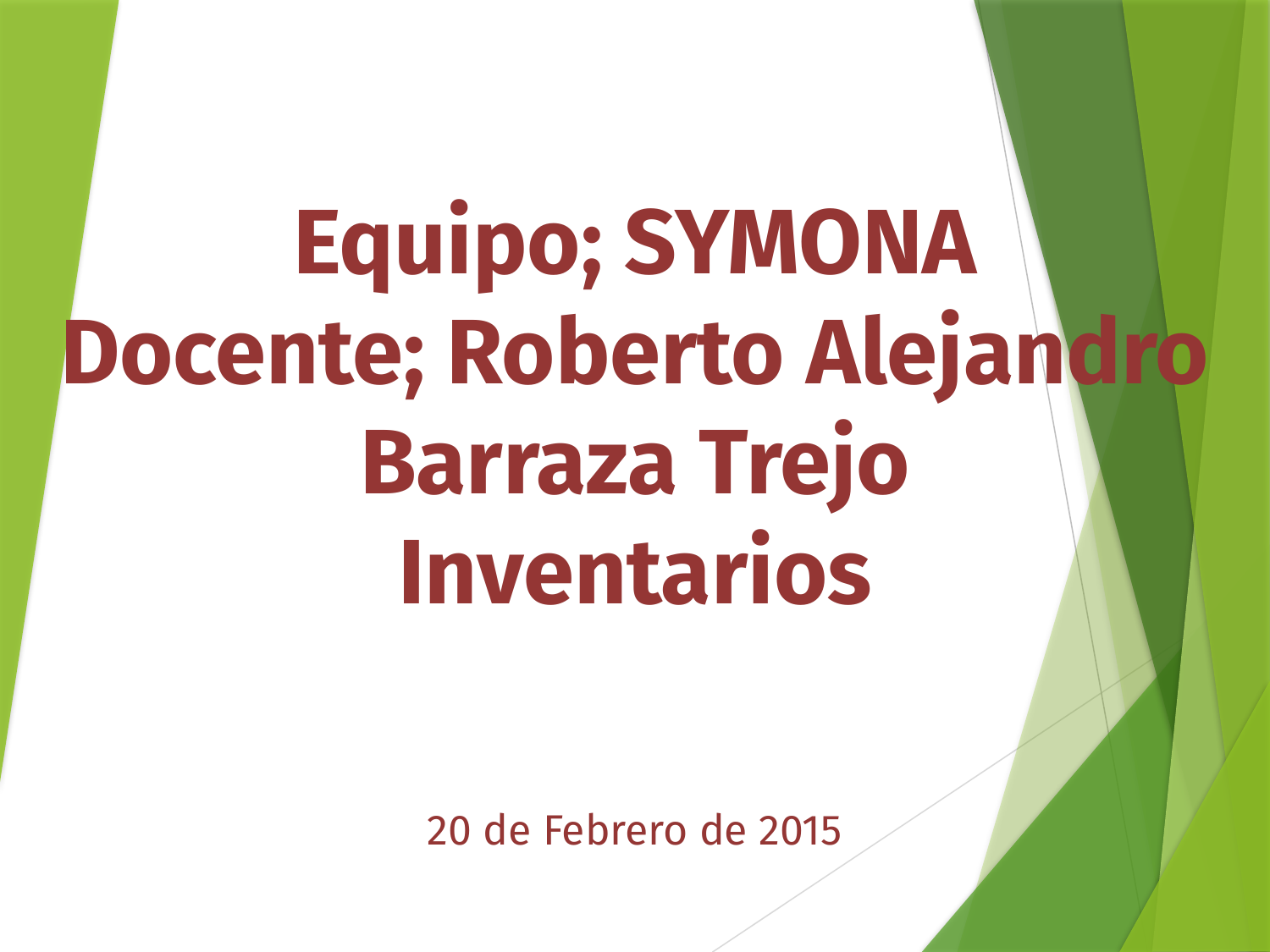

Equipo; SYMONA
Docente; Roberto Alejandro Barraza Trejo
Inventarios
20 de Febrero de 2015